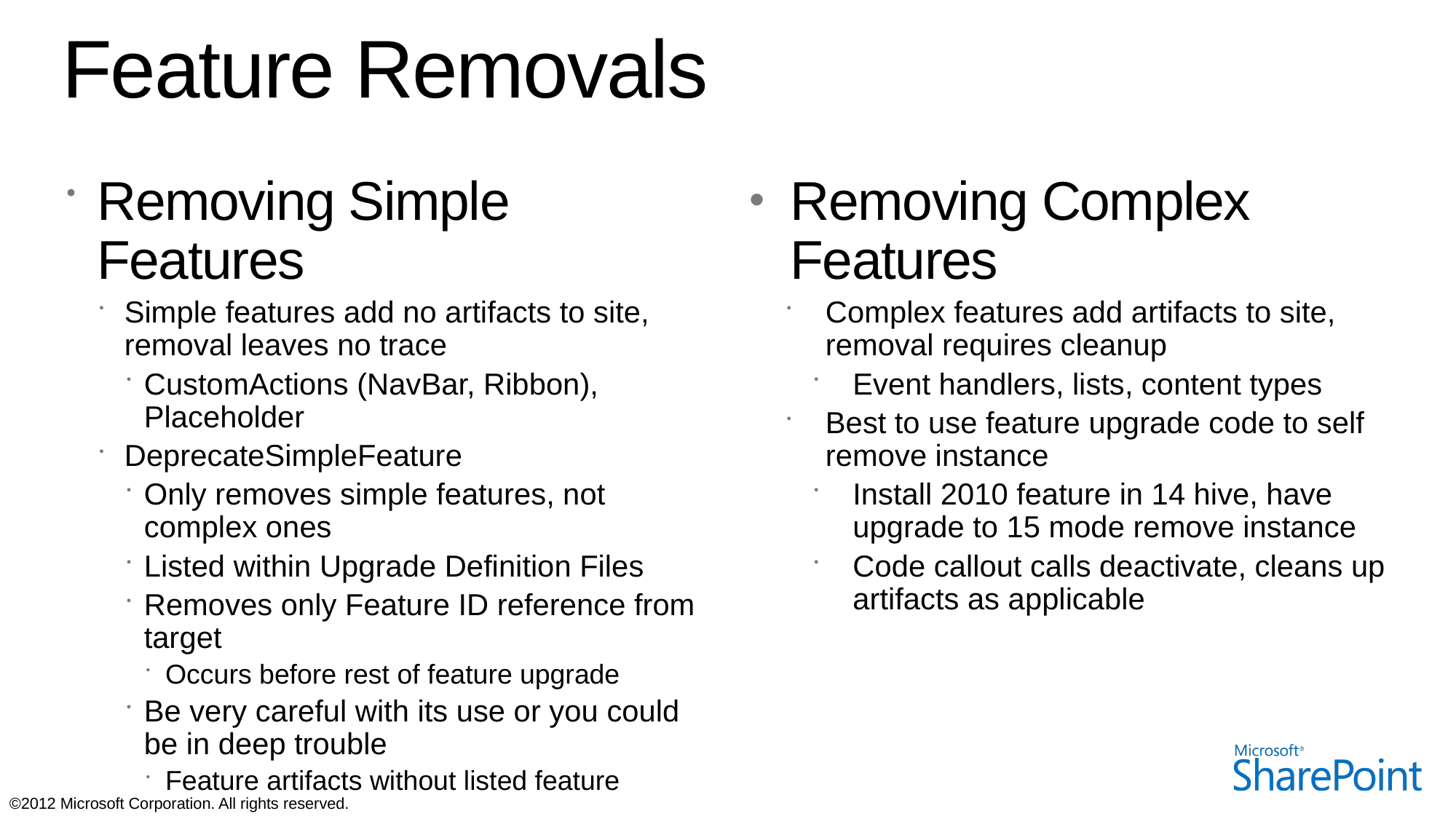

# Feature Removals
Removing Simple Features
Simple features add no artifacts to site, removal leaves no trace
CustomActions (NavBar, Ribbon), Placeholder
DeprecateSimpleFeature
Only removes simple features, not complex ones
Listed within Upgrade Definition Files
Removes only Feature ID reference from target
Occurs before rest of feature upgrade
Be very careful with its use or you could be in deep trouble
Feature artifacts without listed feature
Removing Complex Features
Complex features add artifacts to site, removal requires cleanup
Event handlers, lists, content types
Best to use feature upgrade code to self remove instance
Install 2010 feature in 14 hive, have upgrade to 15 mode remove instance
Code callout calls deactivate, cleans up artifacts as applicable